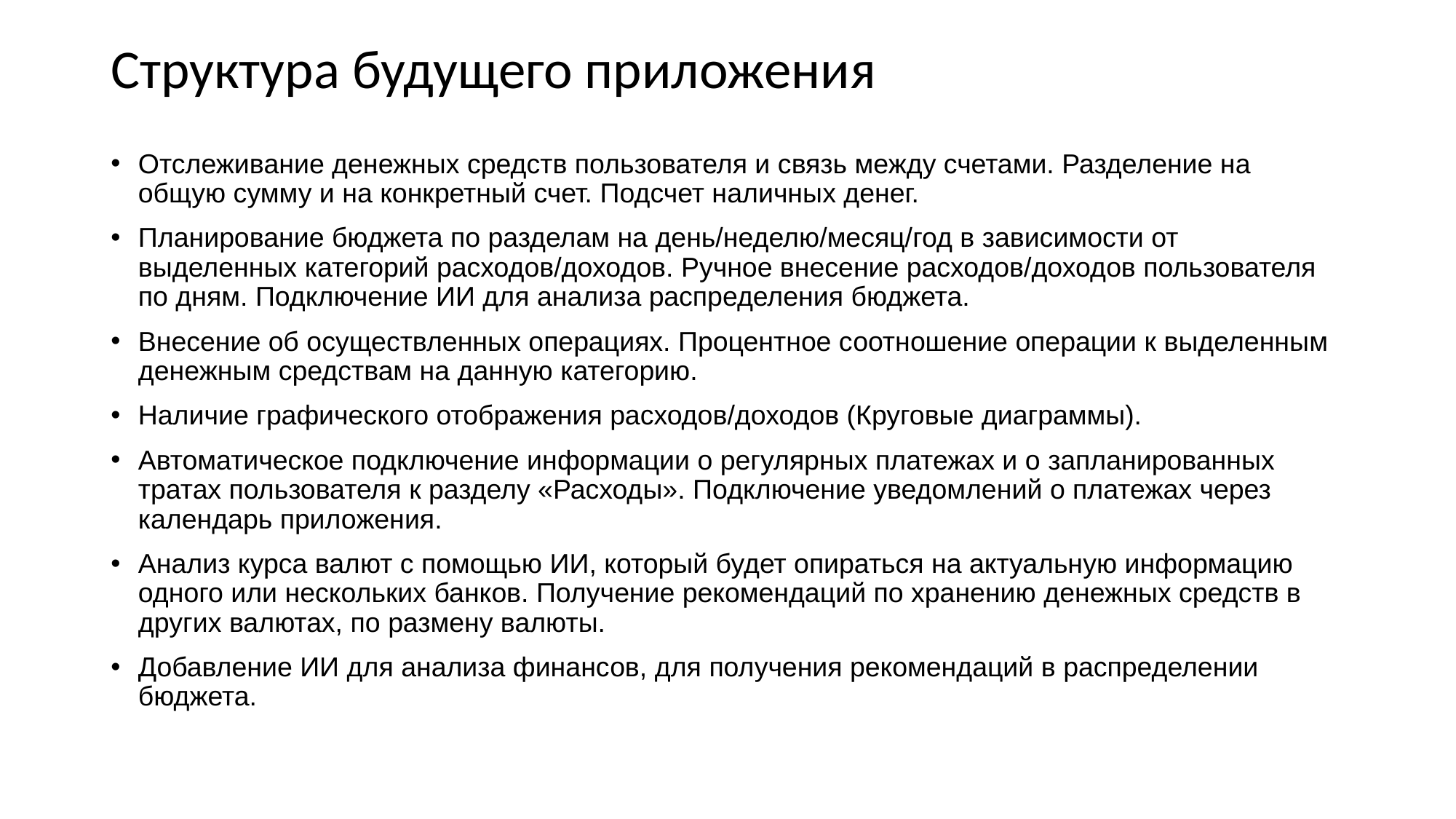

# Структура будущего приложения
Отслеживание денежных средств пользователя и связь между счетами. Разделение на общую сумму и на конкретный счет. Подсчет наличных денег.
Планирование бюджета по разделам на день/неделю/месяц/год в зависимости от выделенных категорий расходов/доходов. Ручное внесение расходов/доходов пользователя по дням. Подключение ИИ для анализа распределения бюджета.
Внесение об осуществленных операциях. Процентное соотношение операции к выделенным денежным средствам на данную категорию.
Наличие графического отображения расходов/доходов (Круговые диаграммы).
Автоматическое подключение информации о регулярных платежах и о запланированных тратах пользователя к разделу «Расходы». Подключение уведомлений о платежах через календарь приложения.
Анализ курса валют с помощью ИИ, который будет опираться на актуальную информацию одного или нескольких банков. Получение рекомендаций по хранению денежных средств в других валютах, по размену валюты.
Добавление ИИ для анализа финансов, для получения рекомендаций в распределении бюджета.